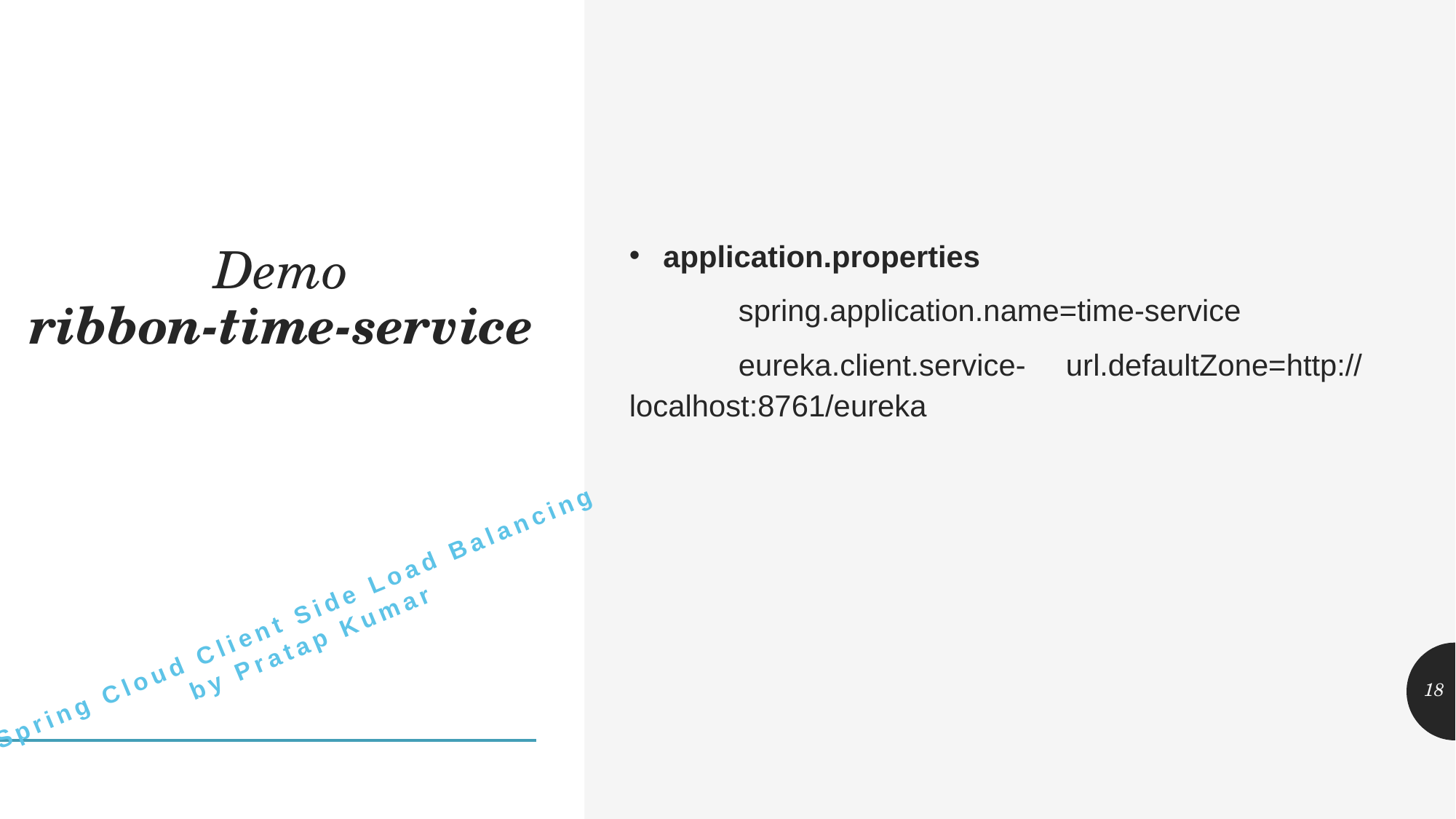

application.properties
	spring.application.name=time-service
	eureka.client.service-	url.defaultZone=http://localhost:8761/eureka
# Demo ribbon-time-service
18